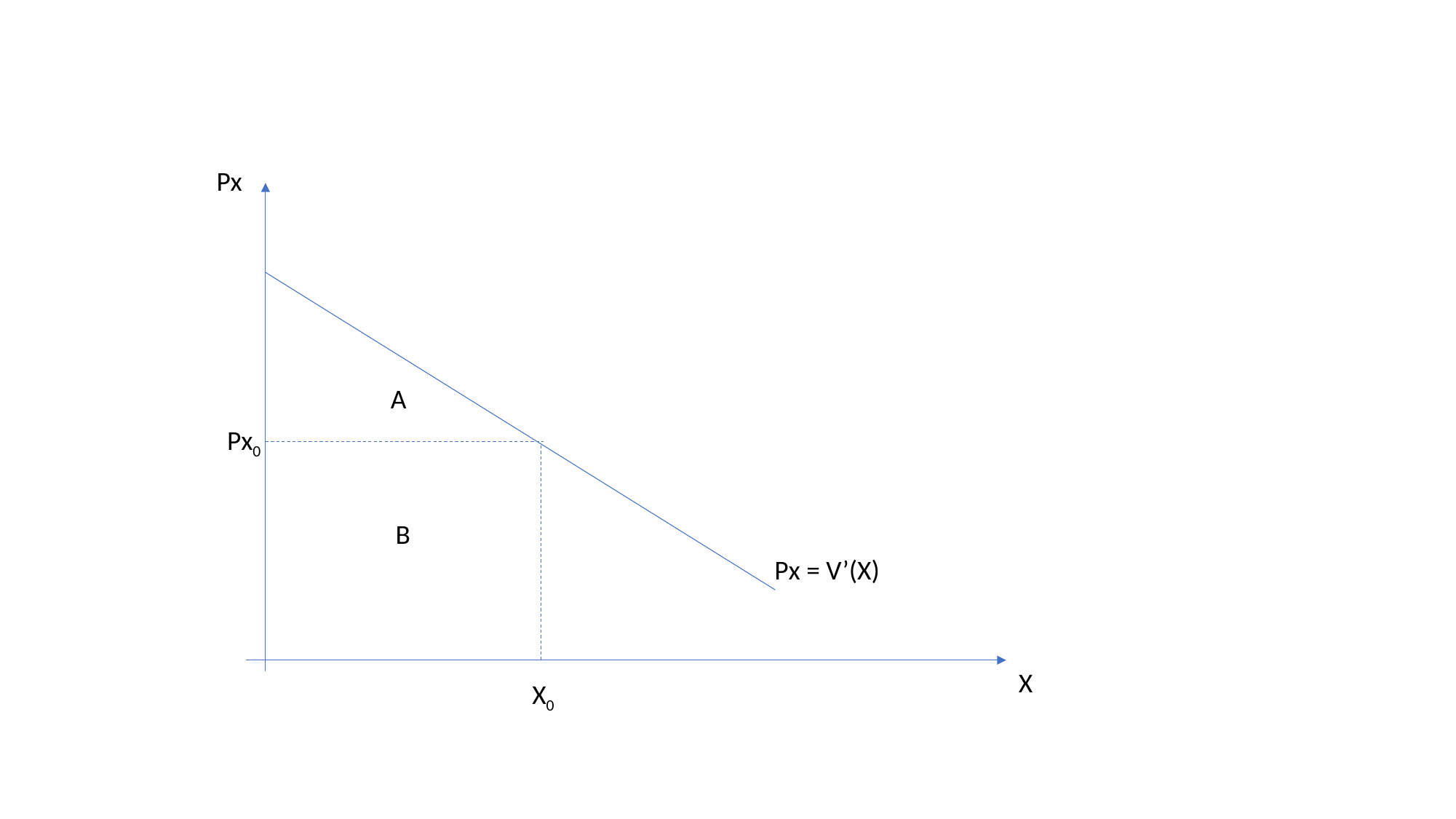

Px
A
Px0
B
Px = V’(X)
X
X0